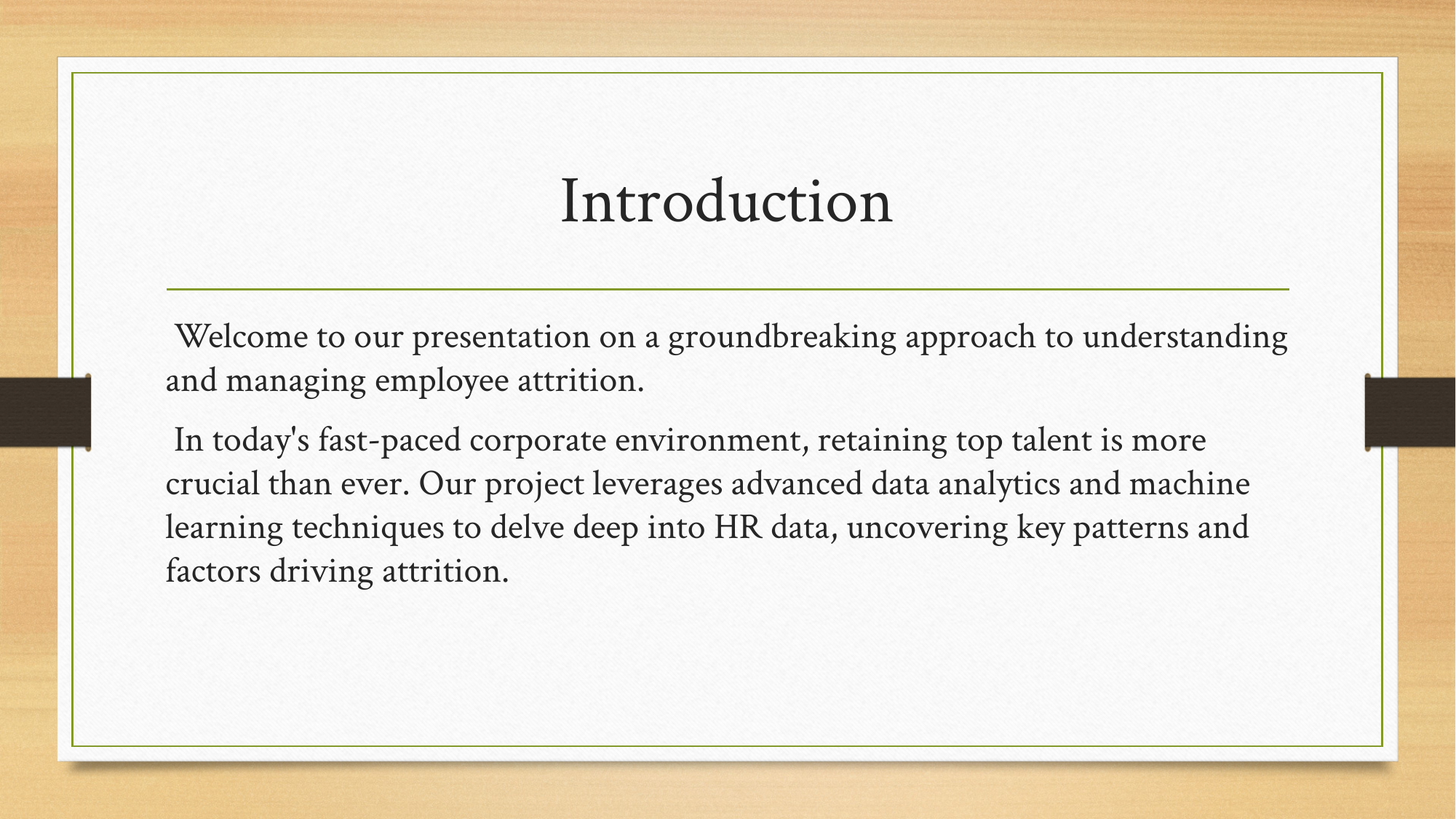

# Introduction
 Welcome to our presentation on a groundbreaking approach to understanding and managing employee attrition.
 In today's fast-paced corporate environment, retaining top talent is more crucial than ever. Our project leverages advanced data analytics and machine learning techniques to delve deep into HR data, uncovering key patterns and factors driving attrition.